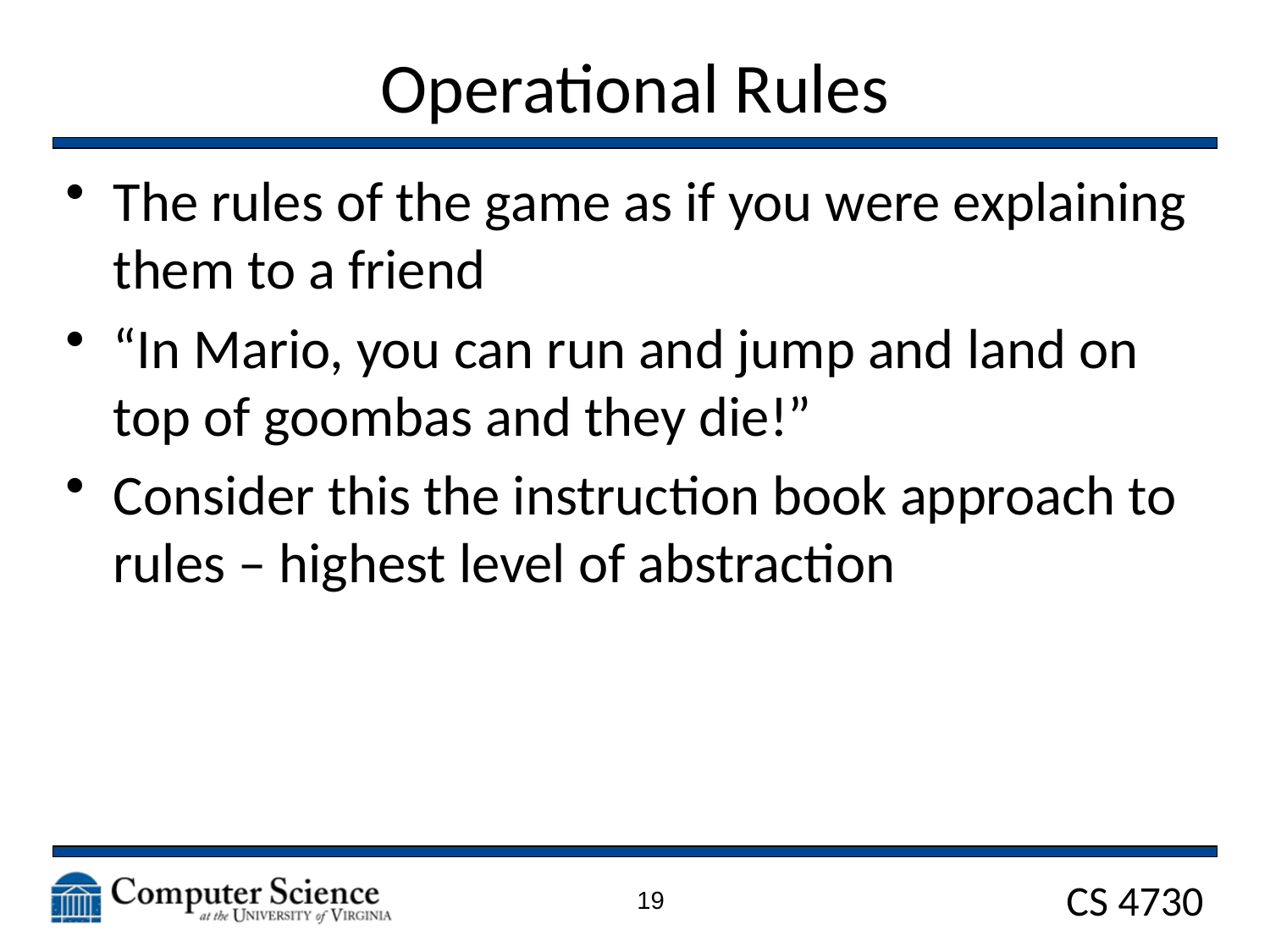

# Operational Rules
The rules of the game as if you were explaining them to a friend
“In Mario, you can run and jump and land on top of goombas and they die!”
Consider this the instruction book approach to rules – highest level of abstraction
19